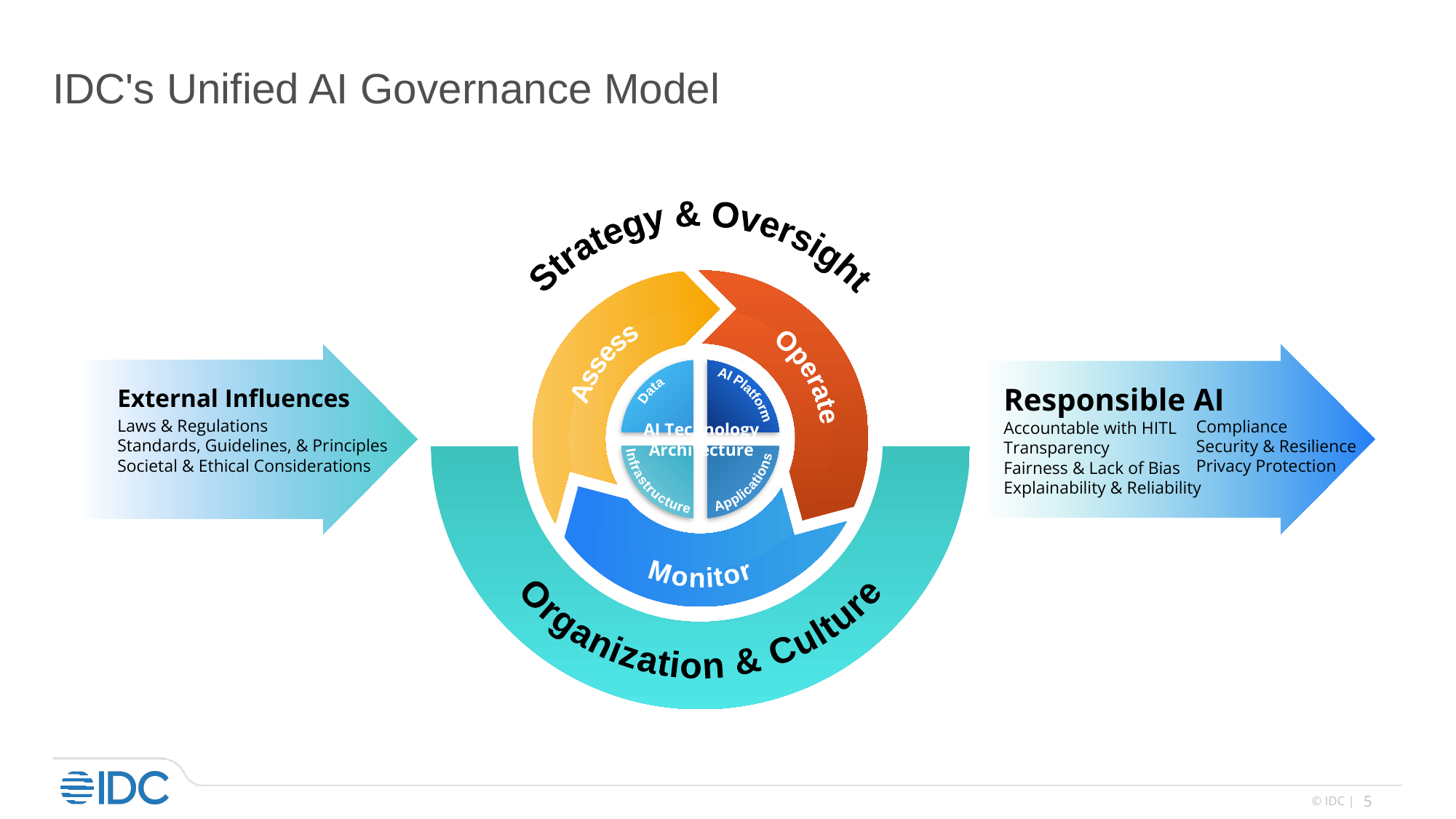

# IDC's Unified AI Governance Model

Strategy & Oversight
Organization & Culture

Monitor
Assess
Operate

External Influences
Laws & Regulations
Standards, Guidelines, & Principles
Societal & Ethical Considerations

Responsible AI
Accountable with HITL
Transparency
Fairness & Lack of Bias
Explainability & Reliability
Compliance
Security & Resilience
Privacy Protection

Infrastructure
Applications
Data
AI Platform
AI Technology Architecture